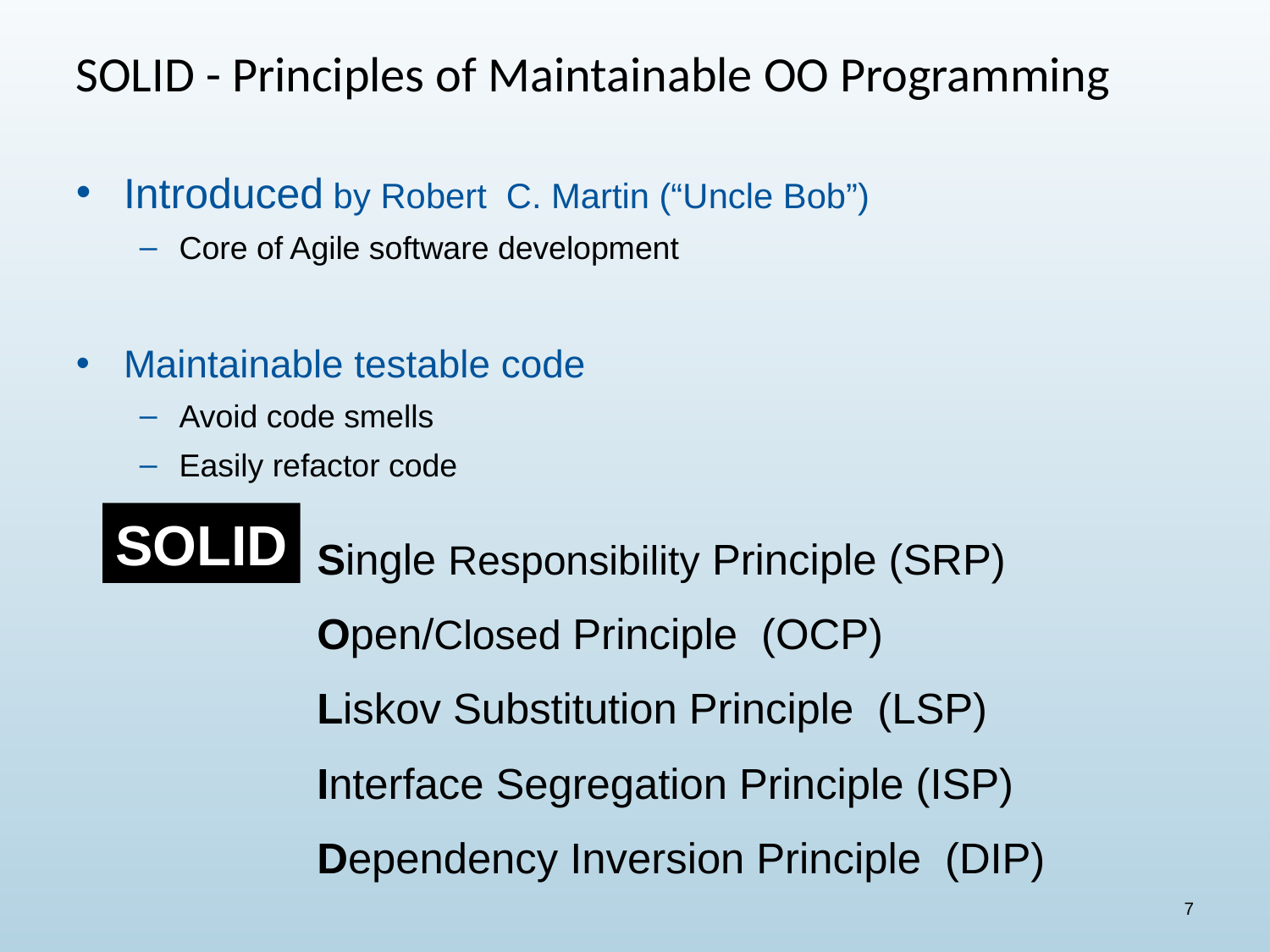

# SOLID - Principles of Maintainable OO Programming
Introduced by Robert  C. Martin (“Uncle Bob”)
Core of Agile software development

Maintainable testable code
Avoid code smells
Easily refactor code

SOLID
Single Responsibility Principle (SRP)
Open/Closed Principle  (OCP)
Liskov Substitution Principle  (LSP)
Interface Segregation Principle (ISP)
Dependency Inversion Principle  (DIP)